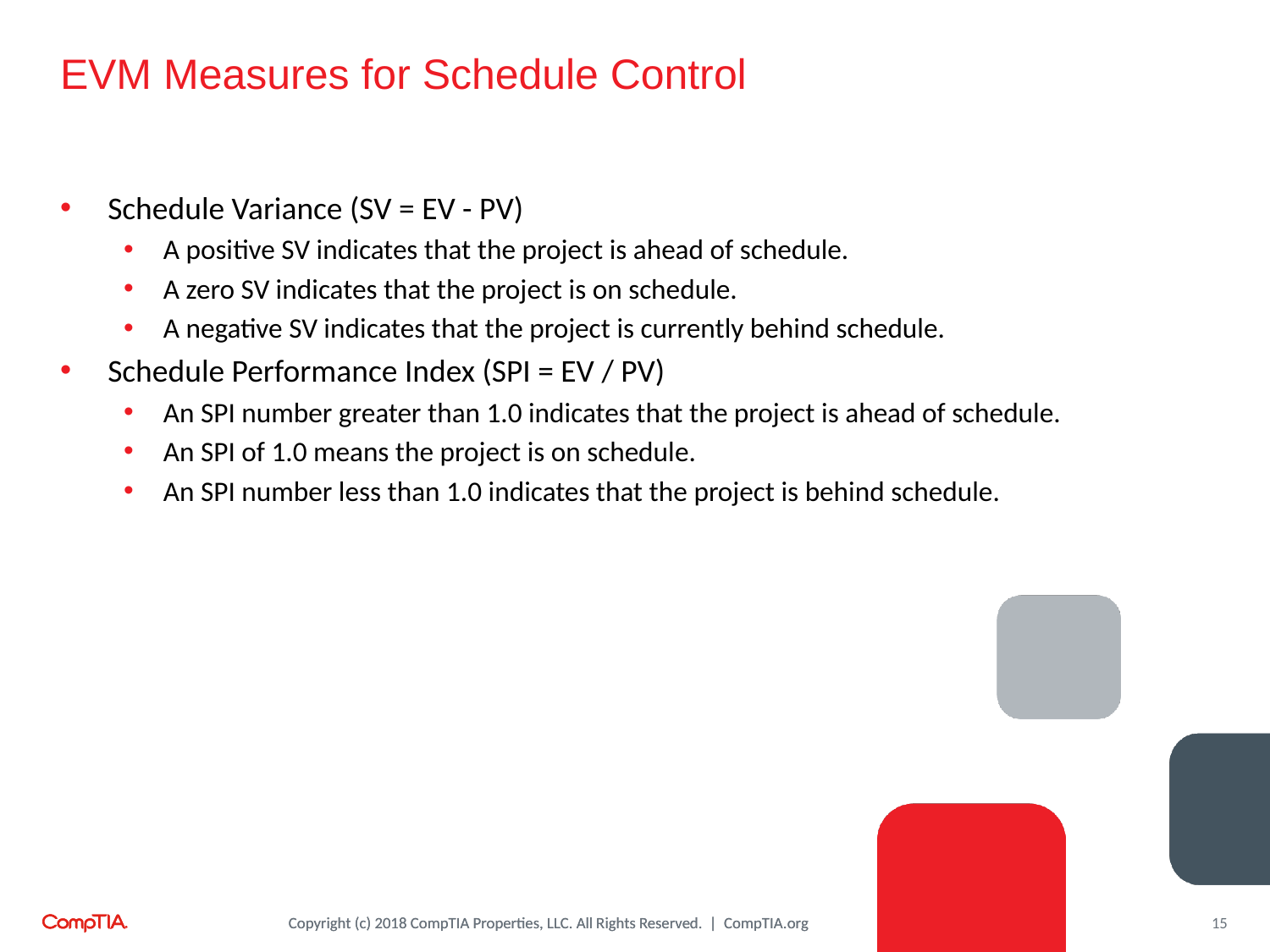

# EVM Measures for Schedule Control
Schedule Variance (SV = EV - PV)
A positive SV indicates that the project is ahead of schedule.
A zero SV indicates that the project is on schedule.
A negative SV indicates that the project is currently behind schedule.
Schedule Performance Index (SPI = EV / PV)
An SPI number greater than 1.0 indicates that the project is ahead of schedule.
An SPI of 1.0 means the project is on schedule.
An SPI number less than 1.0 indicates that the project is behind schedule.
15